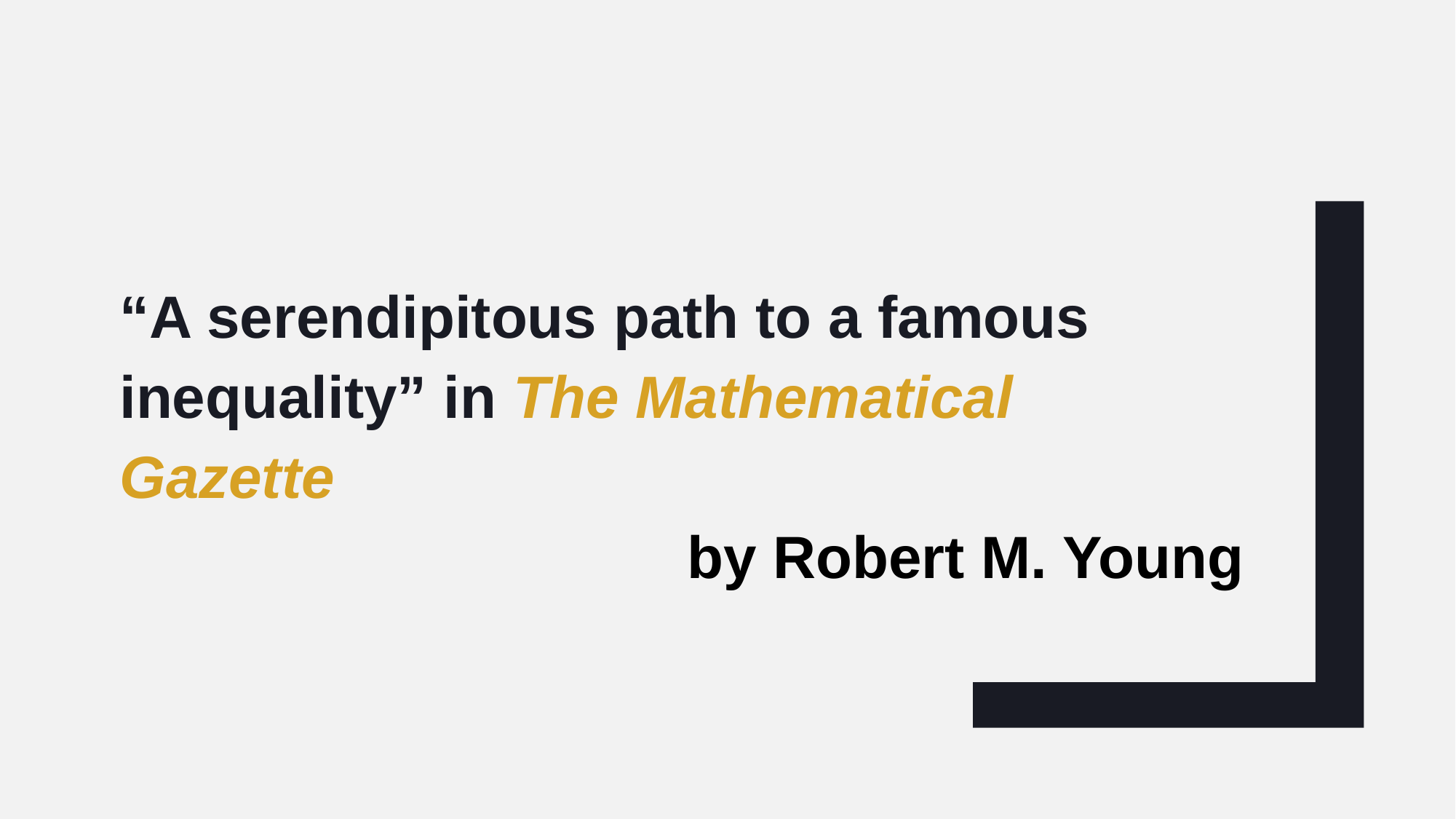

“A serendipitous path to a famous inequality” in The Mathematical Gazette
by Robert M. Young